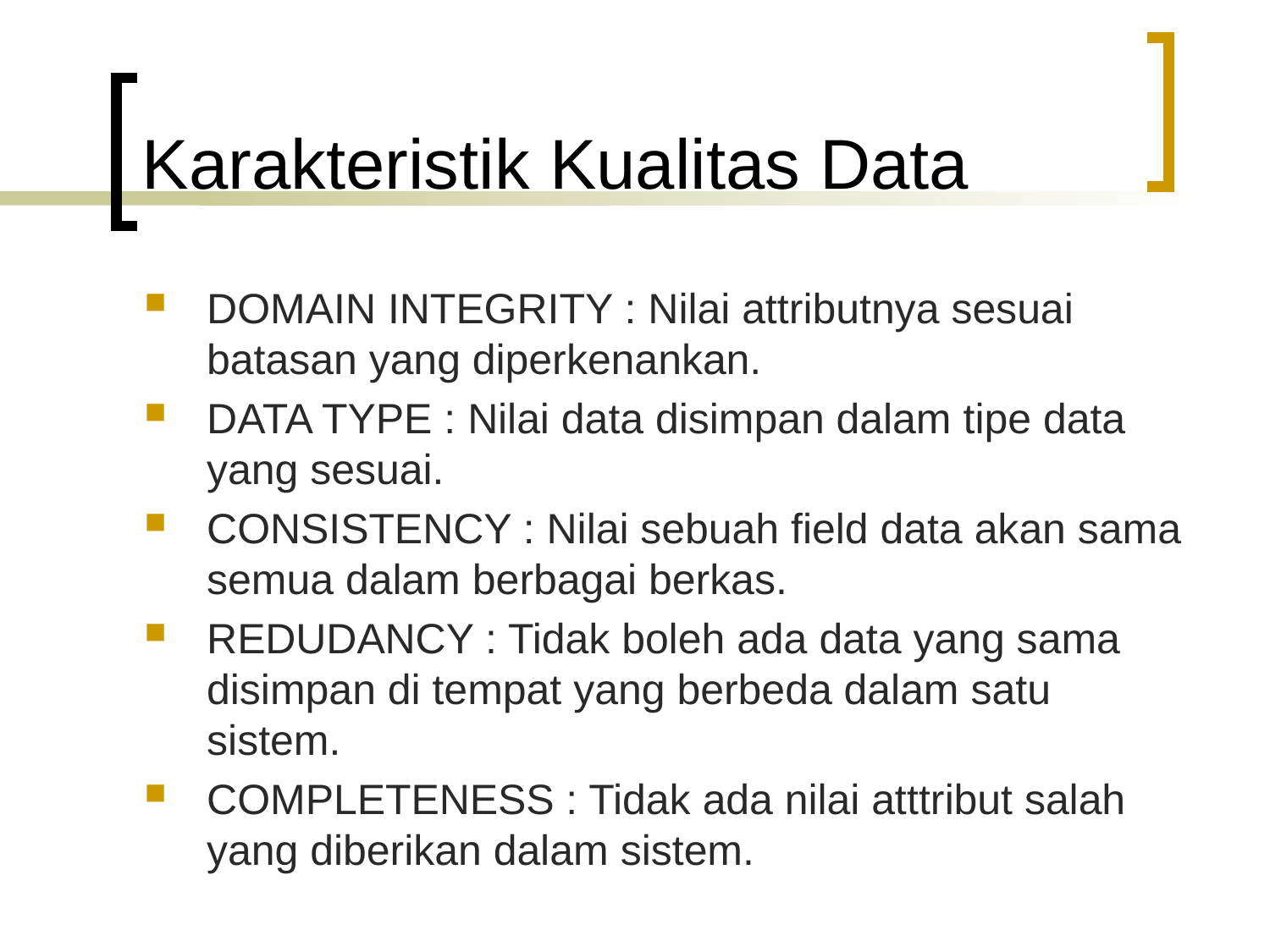

# Karakteristik Kualitas Data
DOMAIN INTEGRITY : Nilai attributnya sesuai batasan yang diperkenankan.
DATA TYPE : Nilai data disimpan dalam tipe data yang sesuai.
CONSISTENCY : Nilai sebuah field data akan sama semua dalam berbagai berkas.
REDUDANCY : Tidak boleh ada data yang sama disimpan di tempat yang berbeda dalam satu sistem.
COMPLETENESS : Tidak ada nilai atttribut salah yang diberikan dalam sistem.